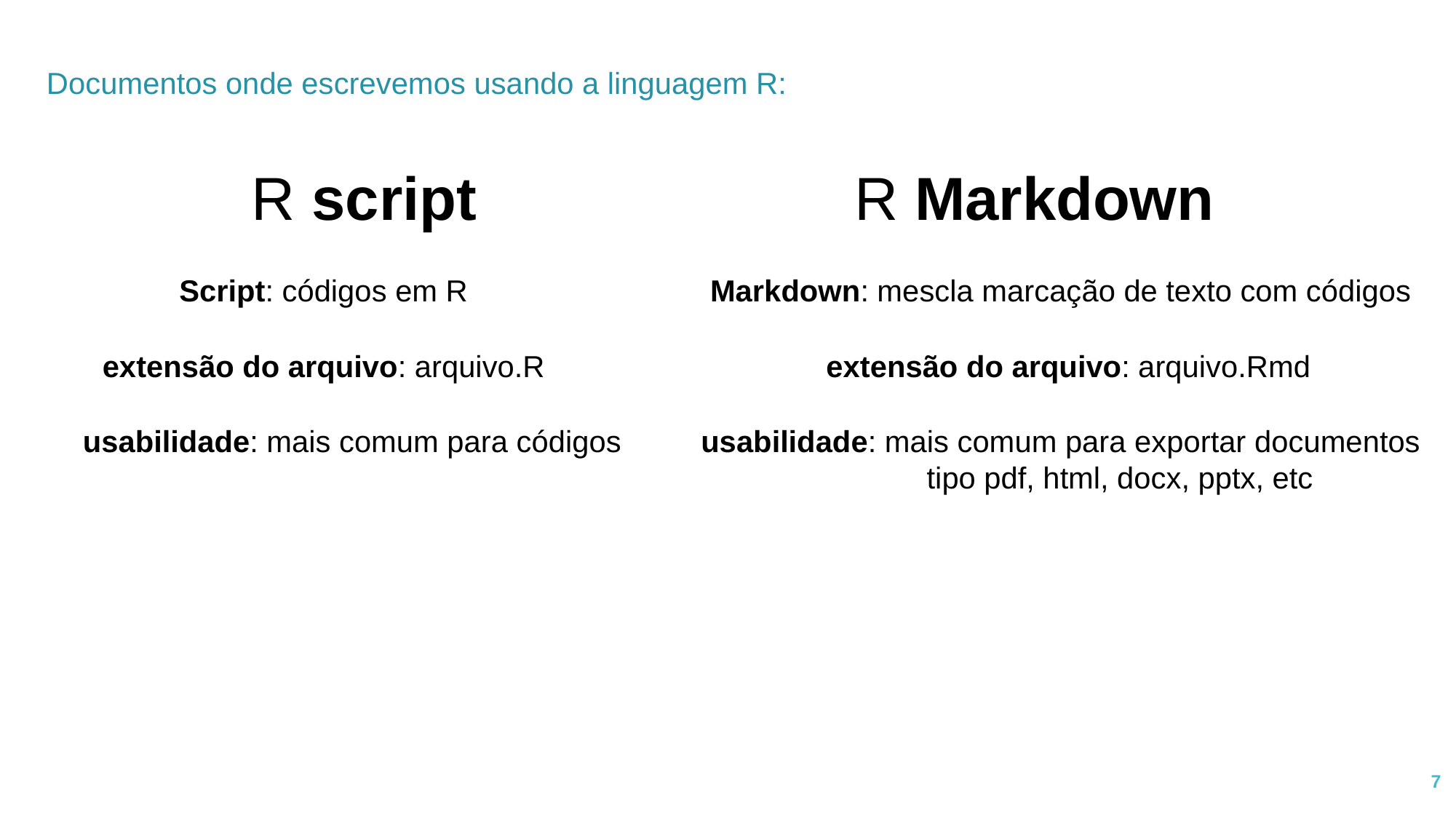

Documentos onde escrevemos usando a linguagem R:
R script
R Markdown
Script: códigos em R
Markdown: mescla marcação de texto com códigos
extensão do arquivo: arquivo.R
extensão do arquivo: arquivo.Rmd
usabilidade: mais comum para códigos
usabilidade: mais comum para exportar documentos
                           tipo pdf, html, docx, pptx, etc
7